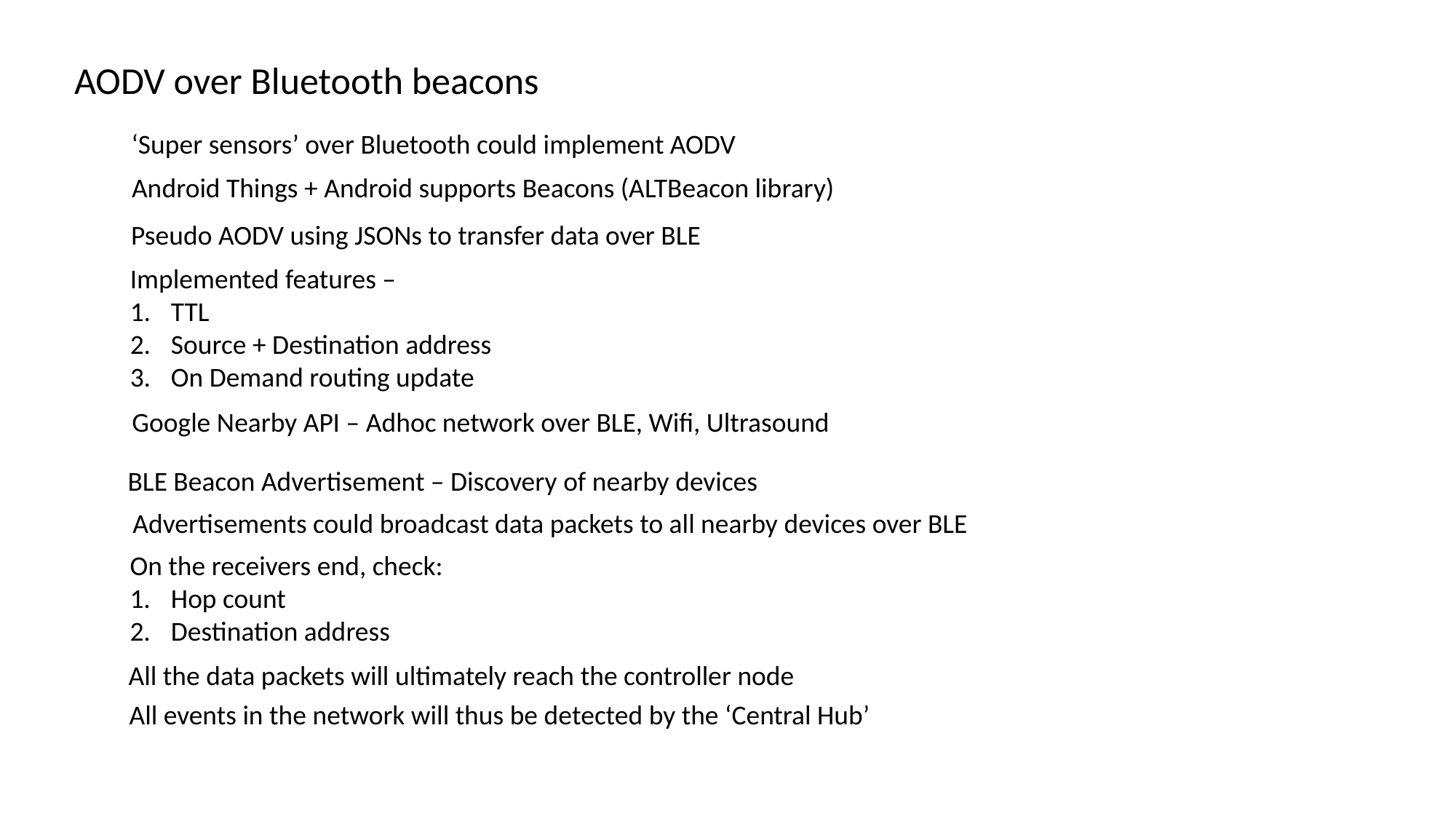

AODV over Bluetooth beacons
‘Super sensors’ over Bluetooth could implement AODV
Android Things + Android supports Beacons (ALTBeacon library)
Pseudo AODV using JSONs to transfer data over BLE
Implemented features –
TTL
Source + Destination address
On Demand routing update
Google Nearby API – Adhoc network over BLE, Wifi, Ultrasound
BLE Beacon Advertisement – Discovery of nearby devices
Advertisements could broadcast data packets to all nearby devices over BLE
On the receivers end, check:
Hop count
Destination address
All the data packets will ultimately reach the controller node
All events in the network will thus be detected by the ‘Central Hub’